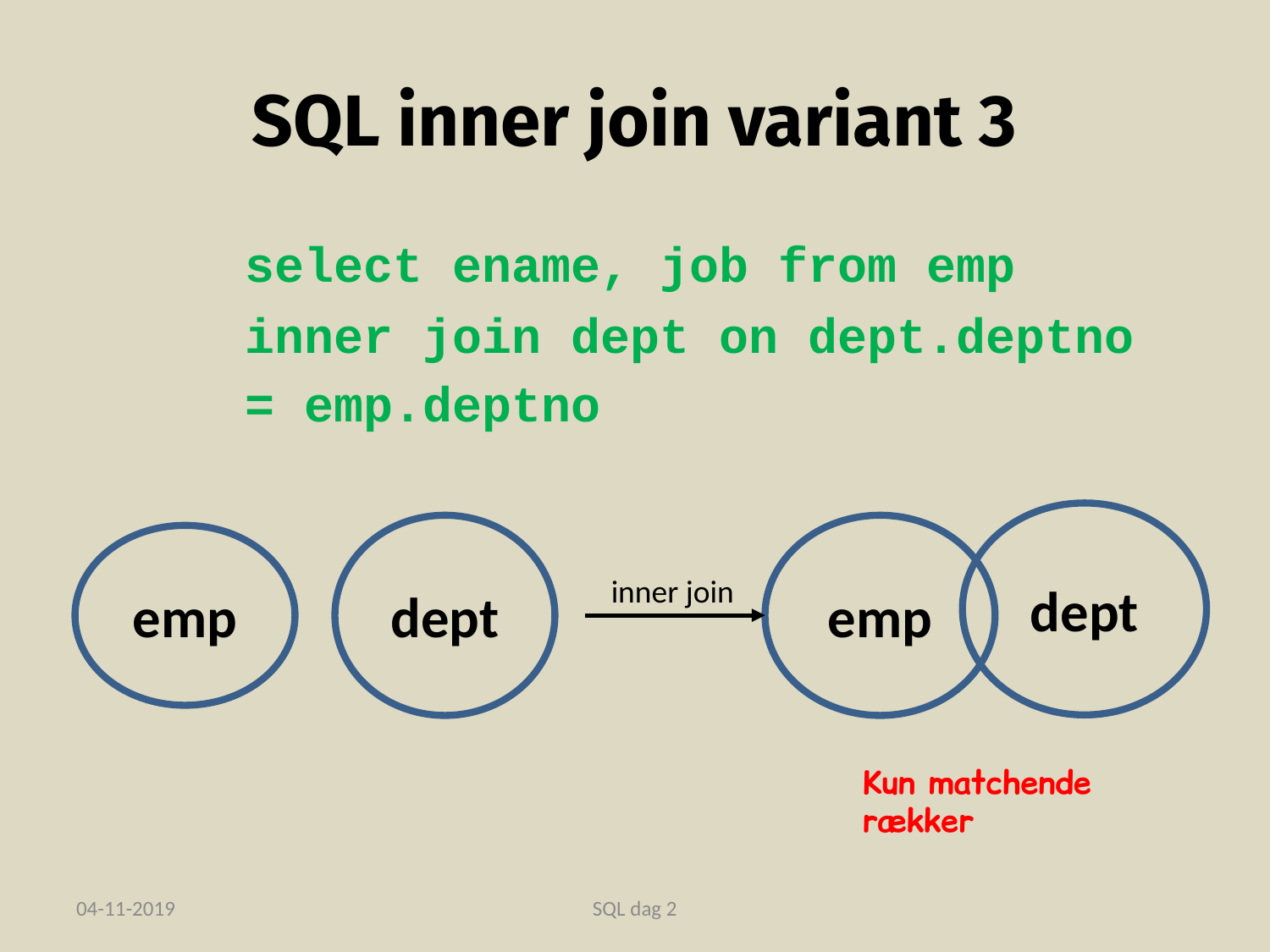

# SQL inner join variant 3
	select ename, job from emp
   	inner join dept on dept.deptno
	= emp.deptno
dept
dept
emp
emp
inner join
Kun matchende rækker
04-11-2019
SQL dag 2